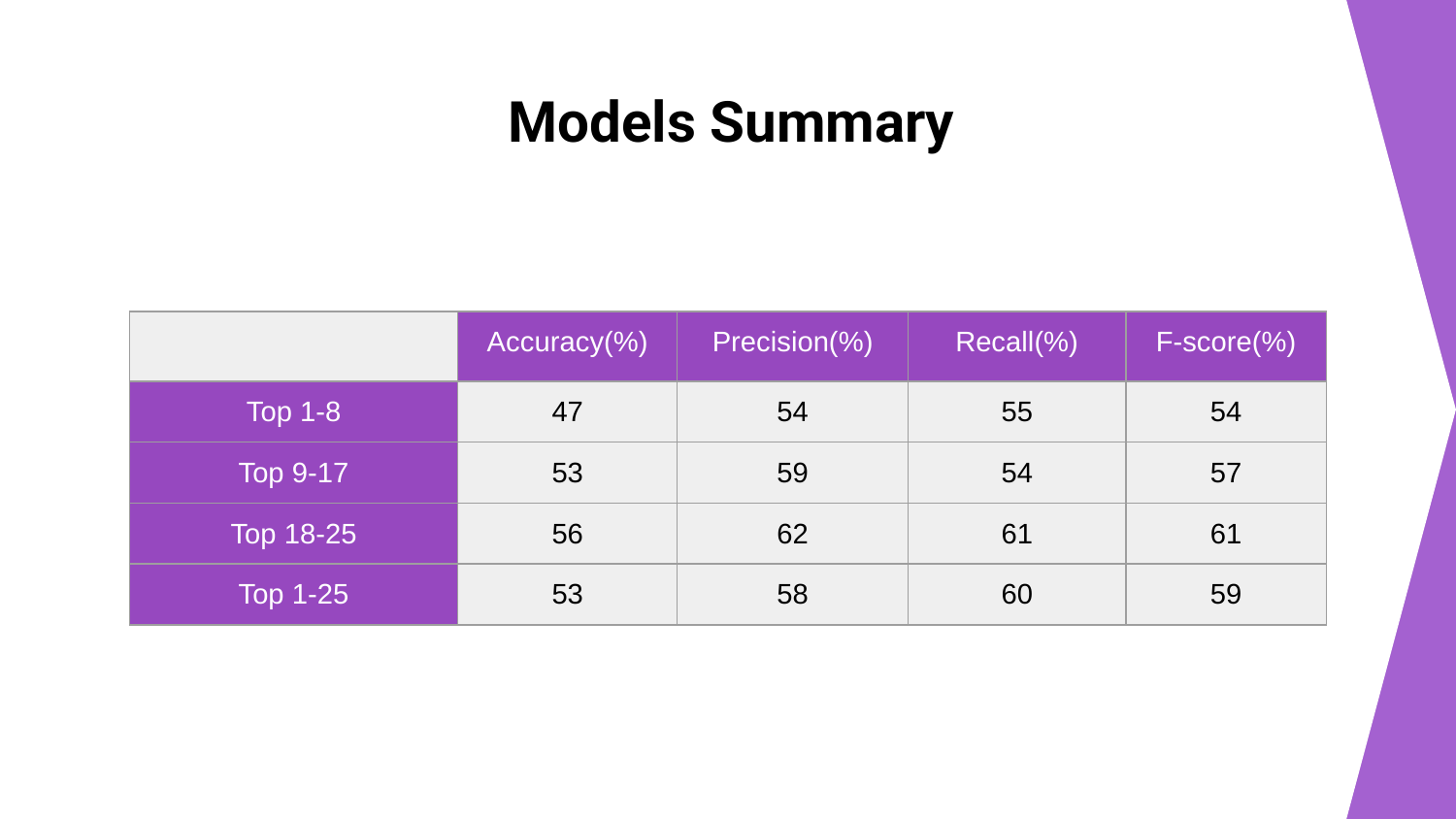

# Models Summary
|  | Accuracy(%) | Precision(%) | Recall(%) | F-score(%) |
| --- | --- | --- | --- | --- |
| Top 1-8 | 47 | 54 | 55 | 54 |
| Top 9-17 | 53 | 59 | 54 | 57 |
| Top 18-25 | 56 | 62 | 61 | 61 |
| Top 1-25 | 53 | 58 | 60 | 59 |